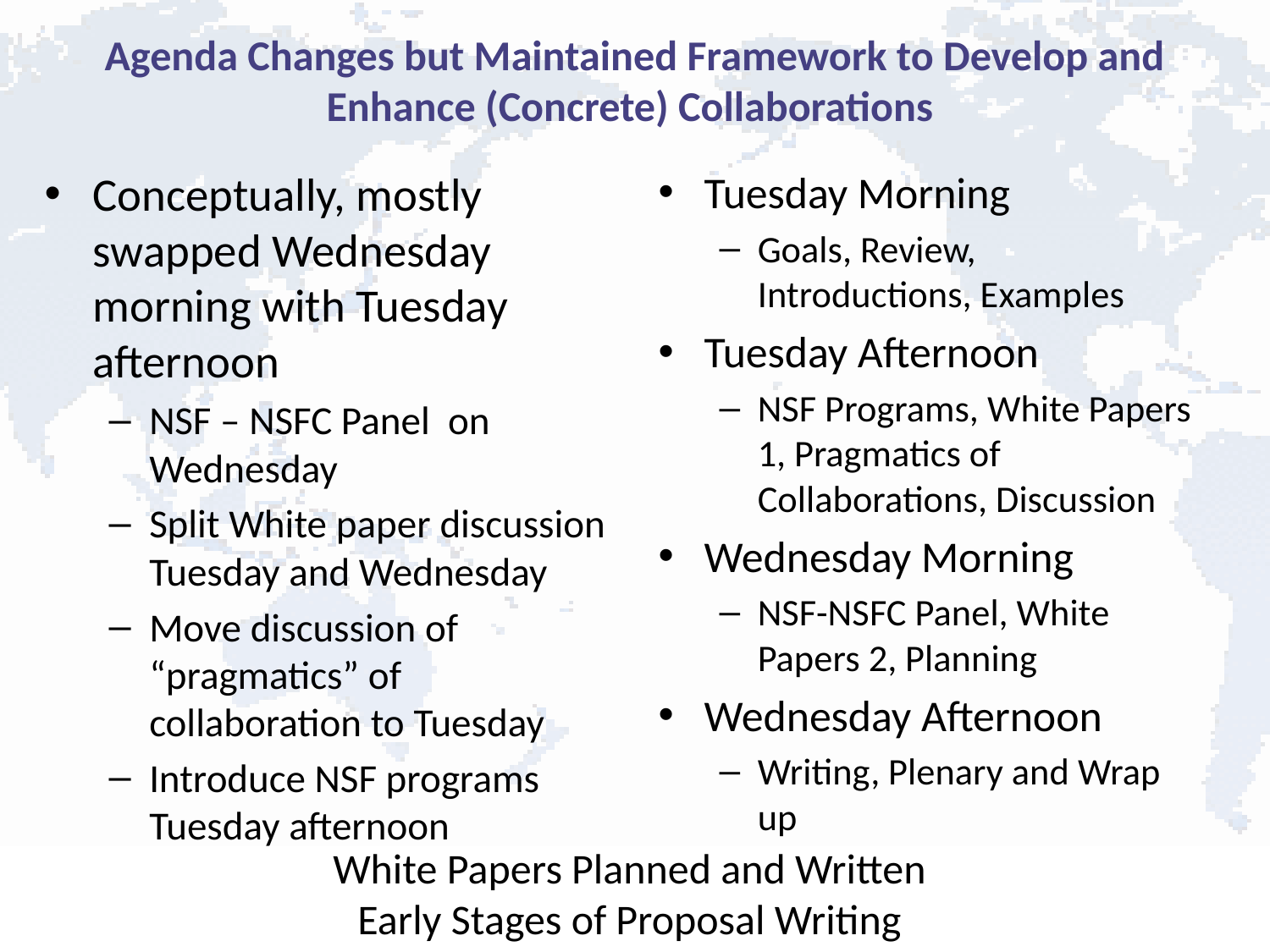

# Agenda Changes but Maintained Framework to Develop and Enhance (Concrete) Collaborations
Conceptually, mostly swapped Wednesday morning with Tuesday afternoon
NSF – NSFC Panel  on Wednesday
Split White paper discussion Tuesday and Wednesday
Move discussion of “pragmatics” of collaboration to Tuesday
Introduce NSF programs Tuesday afternoon
Tuesday Morning
Goals, Review, Introductions, Examples
Tuesday Afternoon
NSF Programs, White Papers 1, Pragmatics of Collaborations, Discussion
Wednesday Morning
NSF-NSFC Panel, White Papers 2, Planning
Wednesday Afternoon
Writing, Plenary and Wrap up
White Papers Planned and Written
Early Stages of Proposal Writing